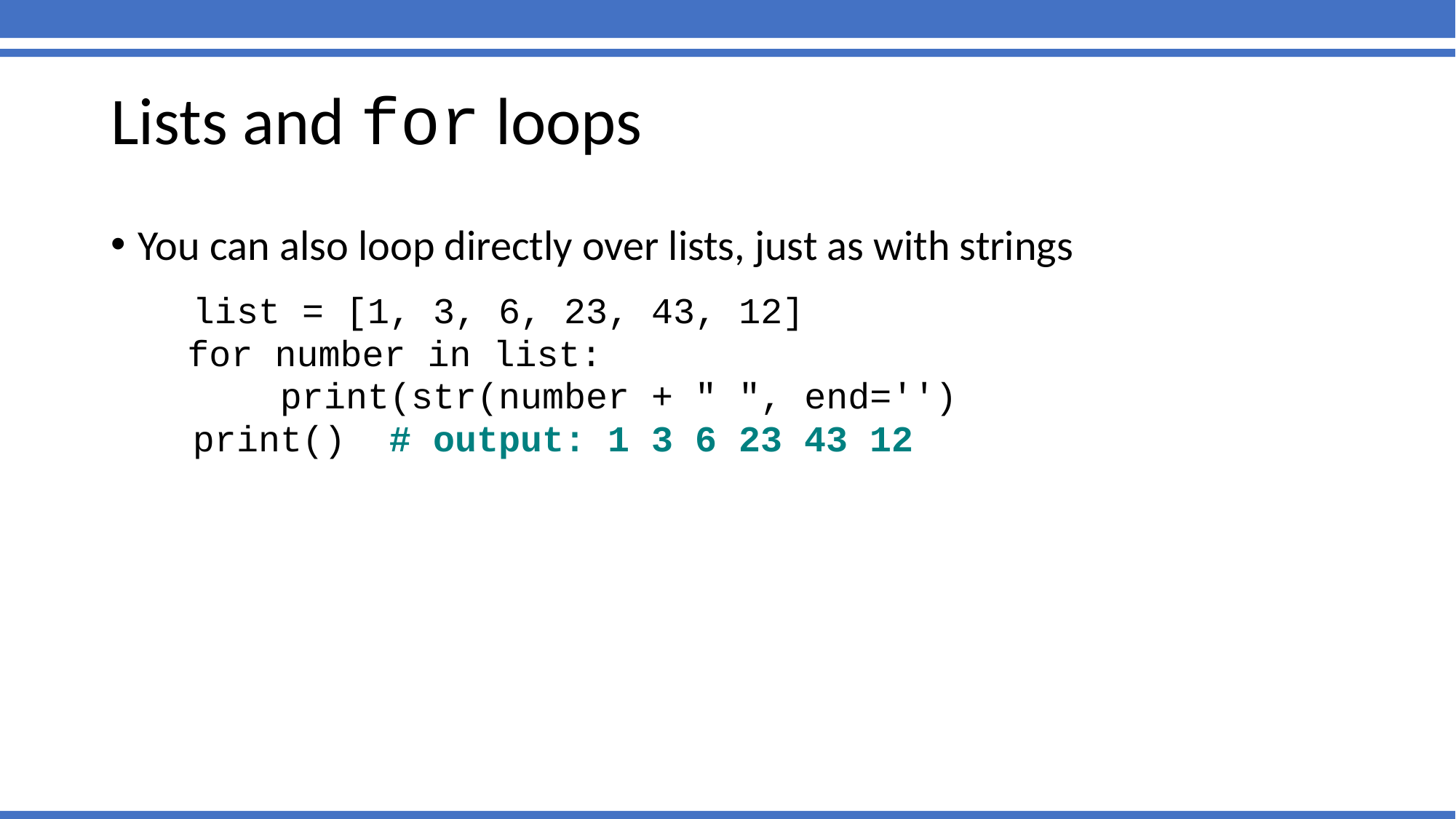

Lists and for loops
You can also loop directly over lists, just as with strings

	list = [1, 3, 6, 23, 43, 12]
 for number in list:
	    print(str(number + " ", end='')
	print()  # output: 1 3 6 23 43 12